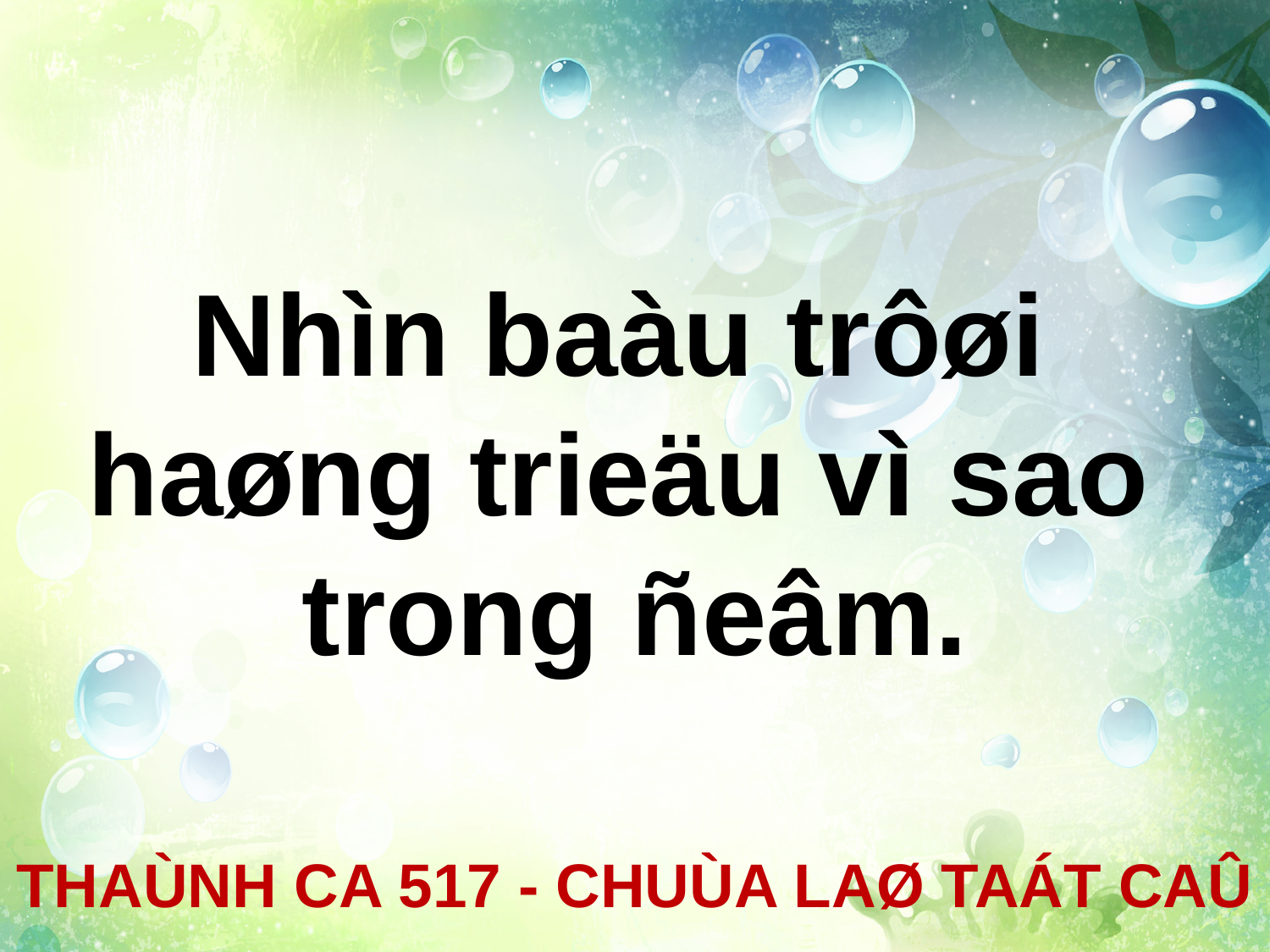

Nhìn baàu trôøi
haøng trieäu vì sao
trong ñeâm.
THAÙNH CA 517 - CHUÙA LAØ TAÁT CAÛ